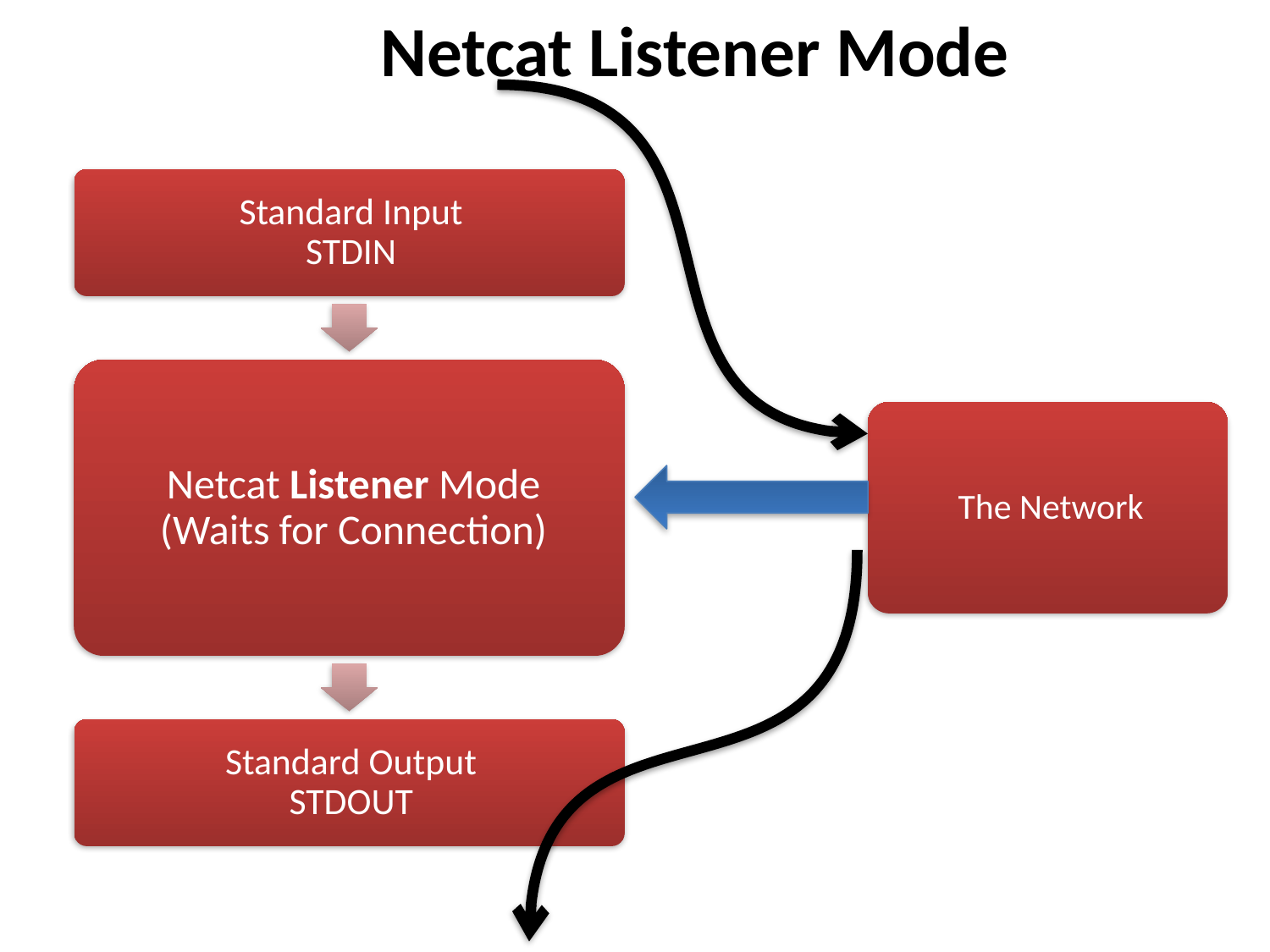

Netcat Listener Mode
Standard Input
STDIN

Netcat Listener Mode
(Waits for Connection)

Standard Output
STDOUT
The Network